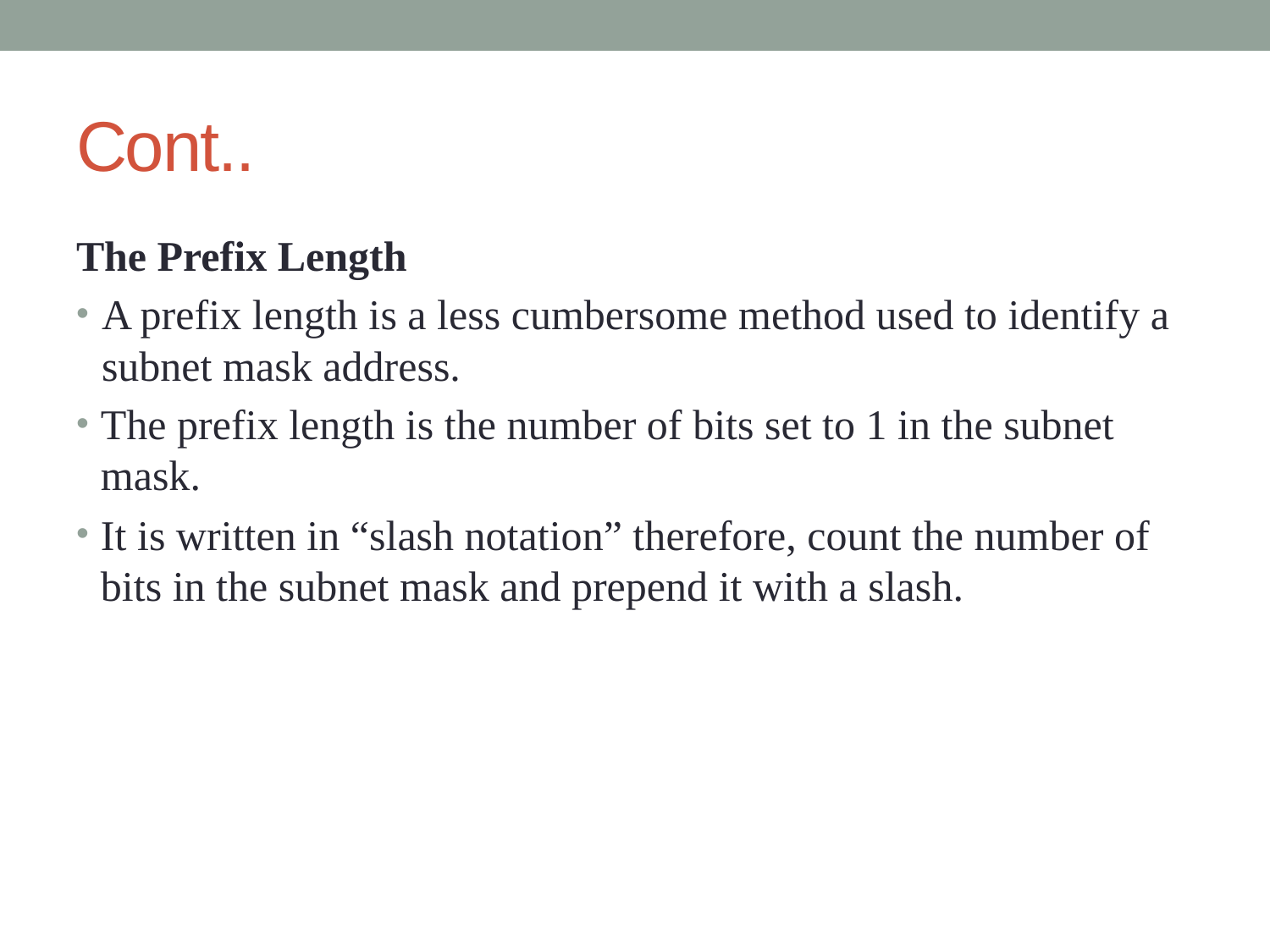

# Cont..
The Prefix Length
A prefix length is a less cumbersome method used to identify a subnet mask address.
The prefix length is the number of bits set to 1 in the subnet mask.
It is written in “slash notation” therefore, count the number of bits in the subnet mask and prepend it with a slash.